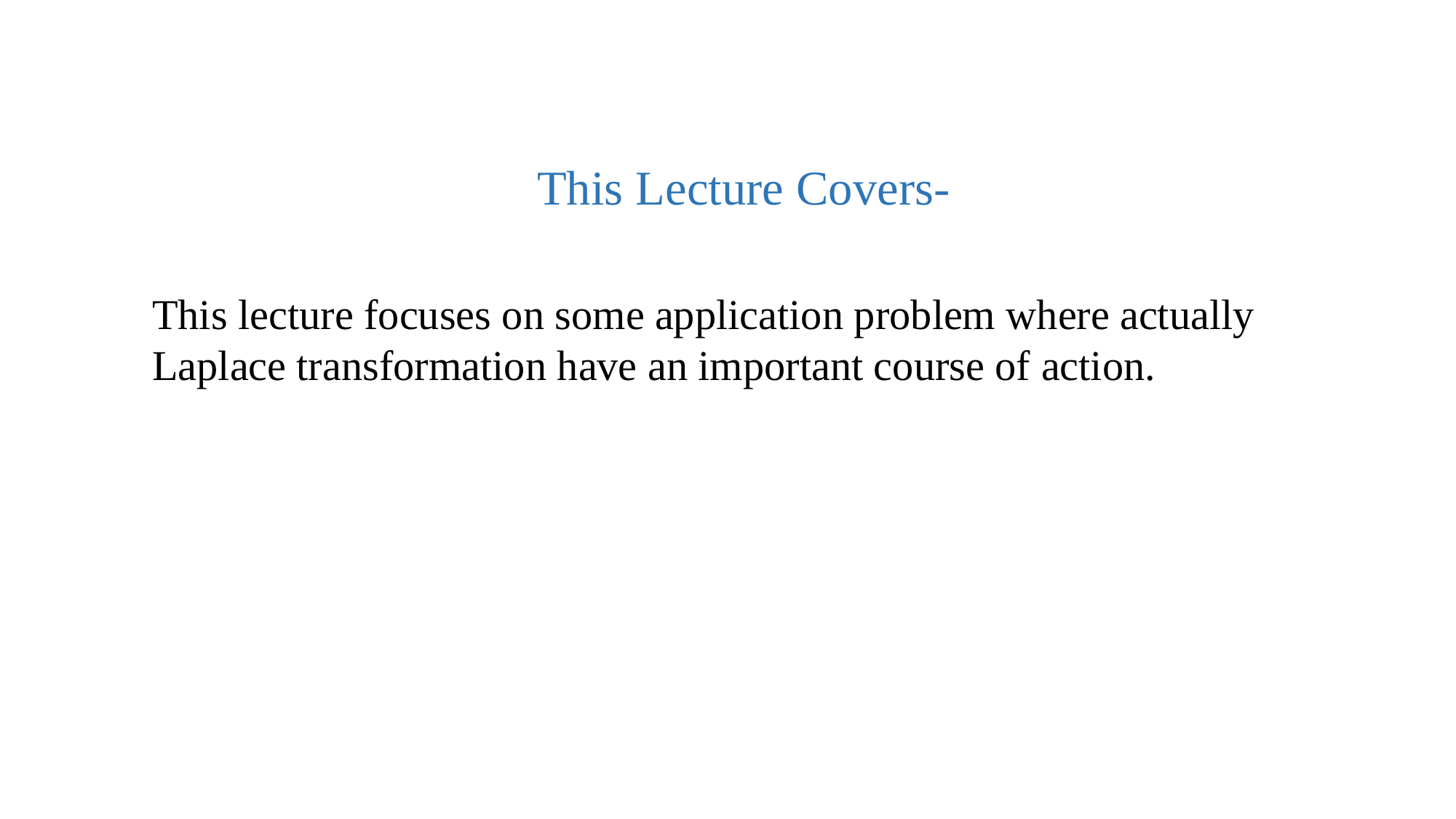

This Lecture Covers-
This lecture focuses on some application problem where actually Laplace transformation have an important course of action.